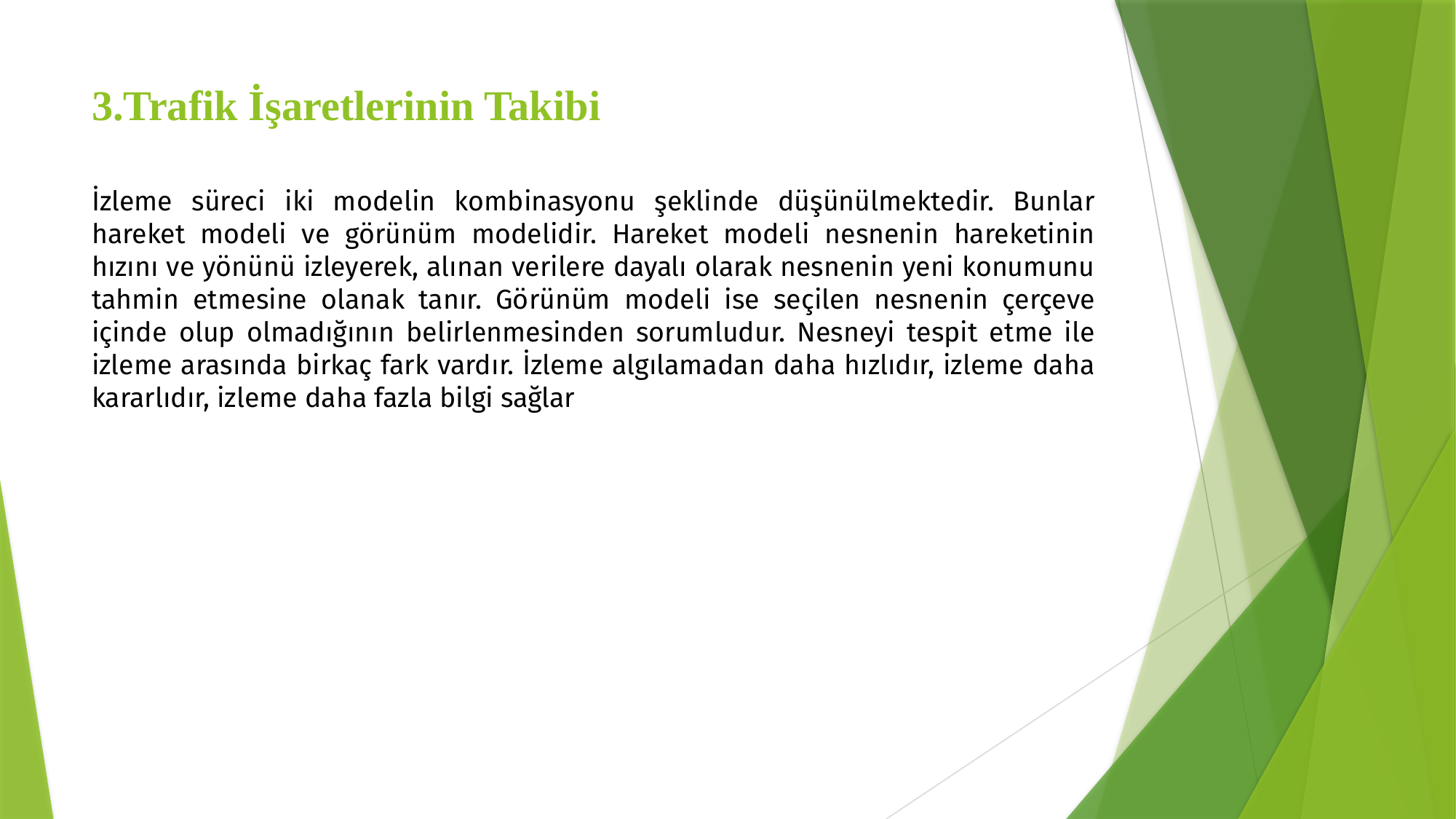

# 3.Trafik İşaretlerinin Takibi
İzleme süreci iki modelin kombinasyonu şeklinde düşünülmektedir. Bunlar hareket modeli ve görünüm modelidir. Hareket modeli nesnenin hareketinin hızını ve yönünü izleyerek, alınan verilere dayalı olarak nesnenin yeni konumunu tahmin etmesine olanak tanır. Görünüm modeli ise seçilen nesnenin çerçeve içinde olup olmadığının belirlenmesinden sorumludur. Nesneyi tespit etme ile izleme arasında birkaç fark vardır. İzleme algılamadan daha hızlıdır, izleme daha kararlıdır, izleme daha fazla bilgi sağlar